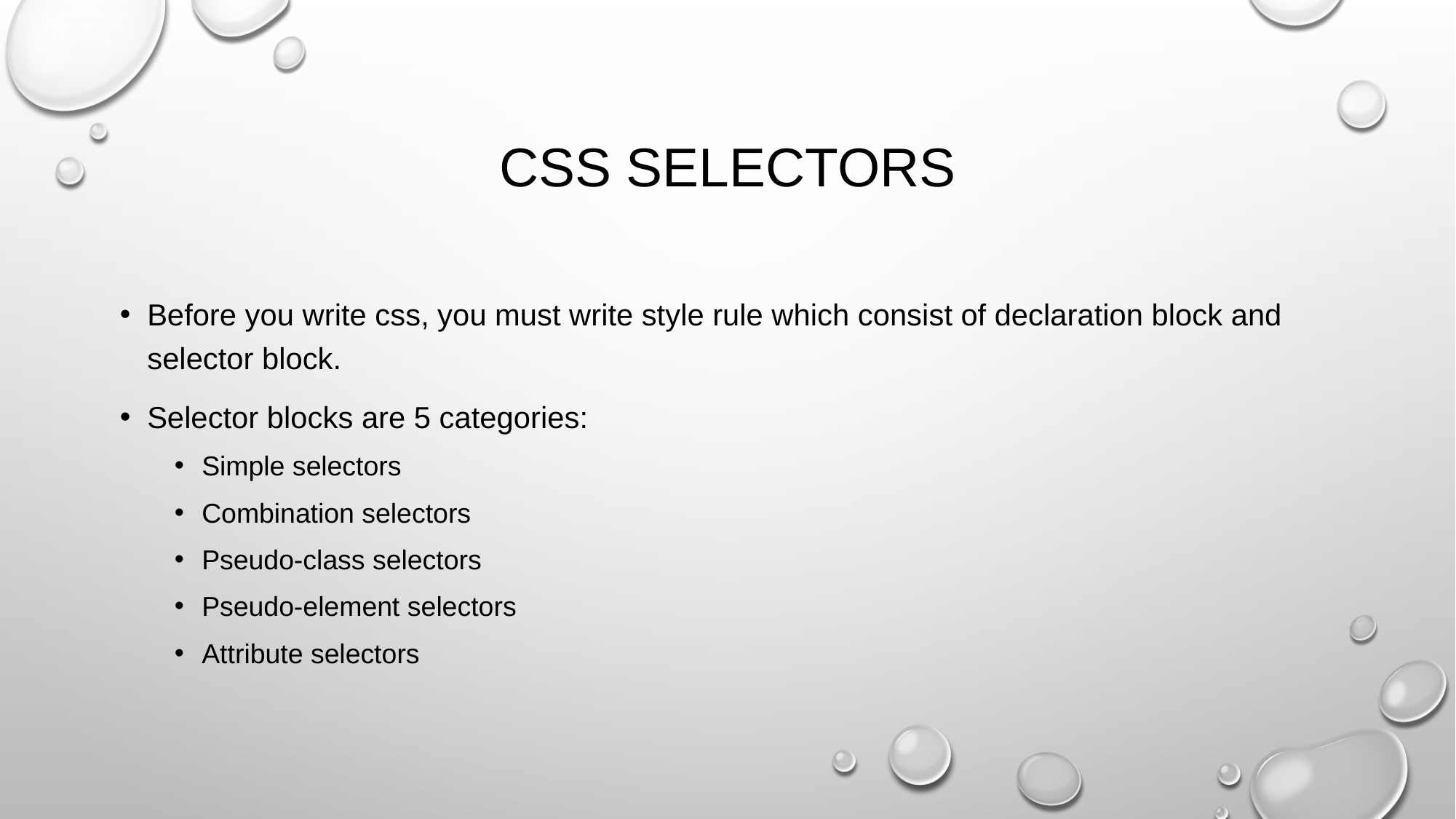

# CSS SELECTORS
Before you write css, you must write style rule which consist of declaration block and selector block.
Selector blocks are 5 categories:
Simple selectors
Combination selectors
Pseudo-class selectors
Pseudo-element selectors
Attribute selectors